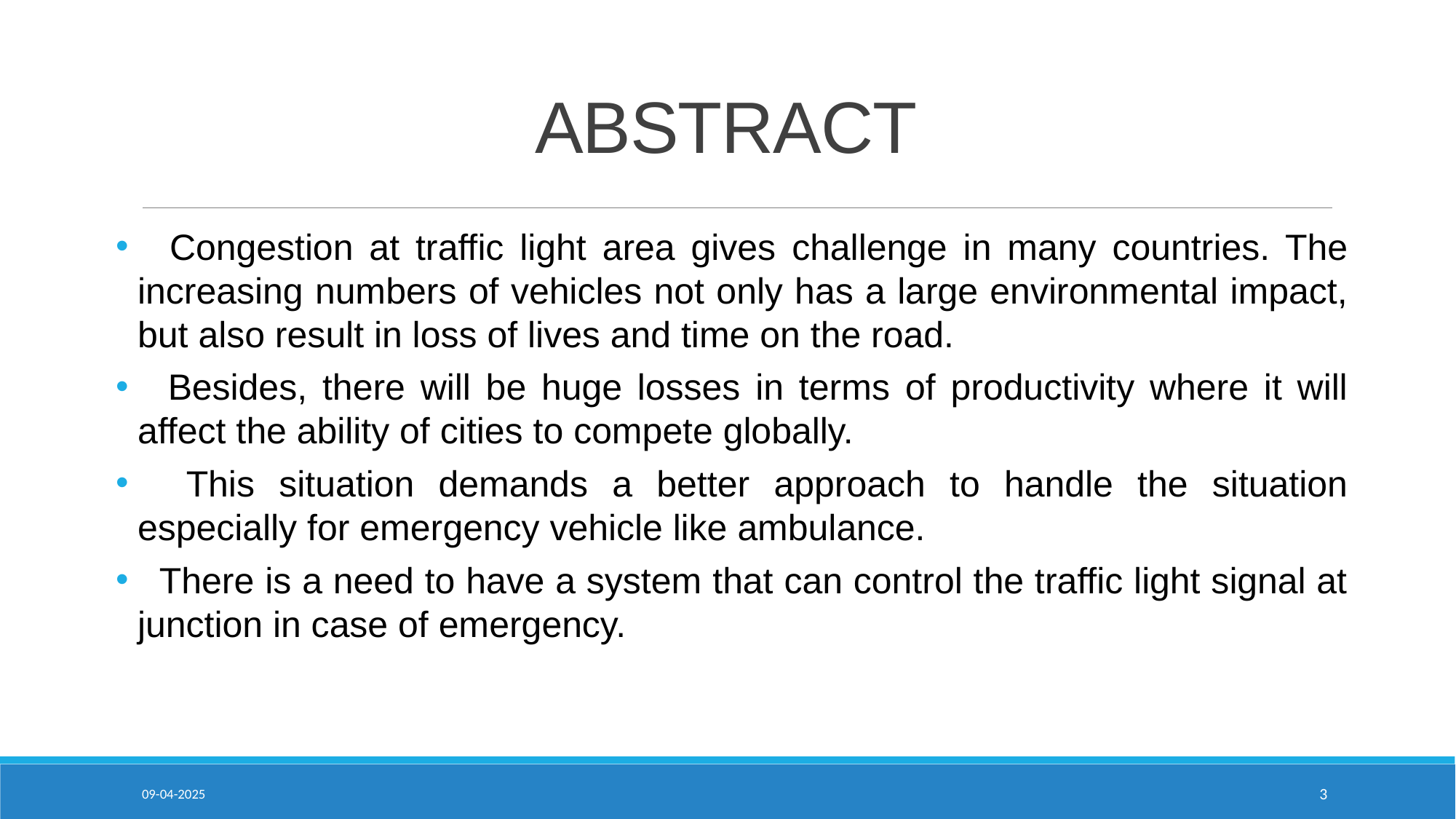

# ABSTRACT
  Congestion at traffic light area gives challenge in many countries. The increasing numbers of vehicles not only has a large environmental impact, but also result in loss of lives and time on the road.
  Besides, there will be huge losses in terms of productivity where it will affect the ability of cities to compete globally.
  This situation demands a better approach to handle the situation especially for emergency vehicle like ambulance.
  There is a need to have a system that can control the traffic light signal at junction in case of emergency.
09-04-2025
3